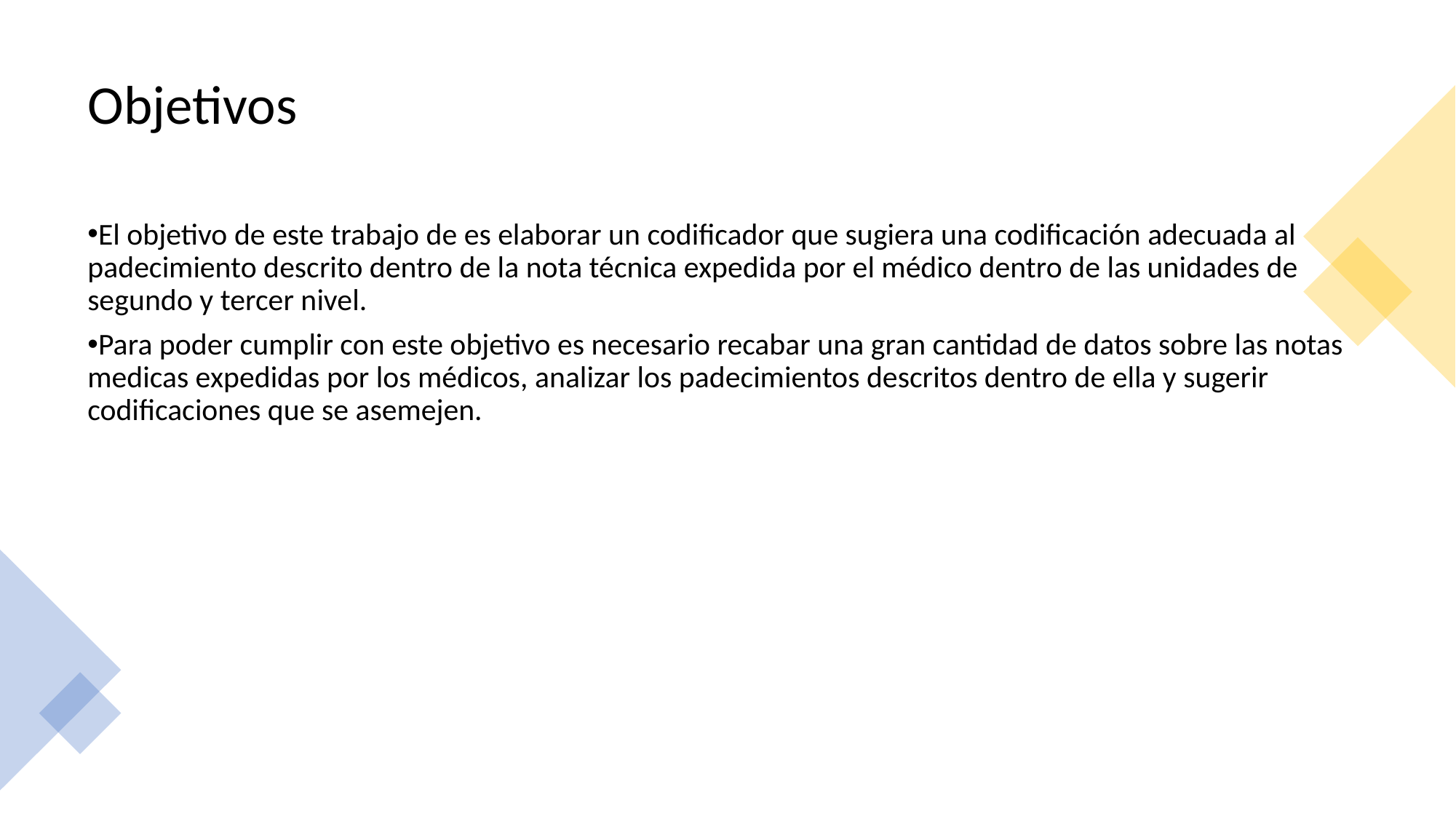

# Objetivos

El objetivo de este trabajo de es elaborar un codificador que sugiera una codificación adecuada al padecimiento descrito dentro de la nota técnica expedida por el médico dentro de las unidades de segundo y tercer nivel.
Para poder cumplir con este objetivo es necesario recabar una gran cantidad de datos sobre las notas medicas expedidas por los médicos, analizar los padecimientos descritos dentro de ella y sugerir codificaciones que se asemejen.